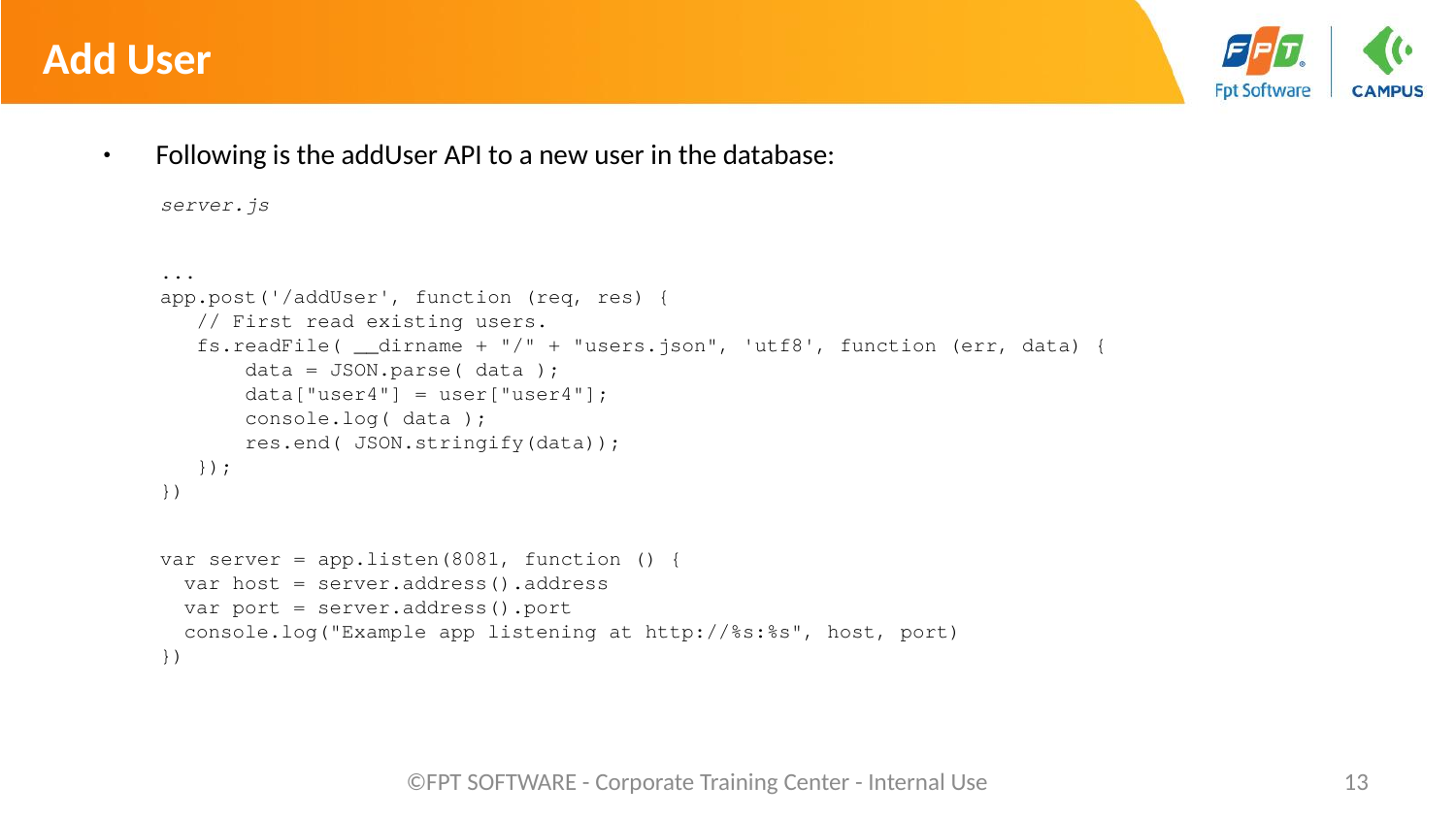

Add User
Following is the addUser API to a new user in the database:
server.js

...
app.post('/addUser', function (req, res) {
   // First read existing users.
   fs.readFile( __dirname + "/" + "users.json", 'utf8', function (err, data) {
       data = JSON.parse( data );
       data["user4"] = user["user4"];
       console.log( data );
       res.end( JSON.stringify(data));
   });
})

var server = app.listen(8081, function () {
  var host = server.address().address
  var port = server.address().port
  console.log("Example app listening at http://%s:%s", host, port)
})
©FPT SOFTWARE - Corporate Training Center - Internal Use
13